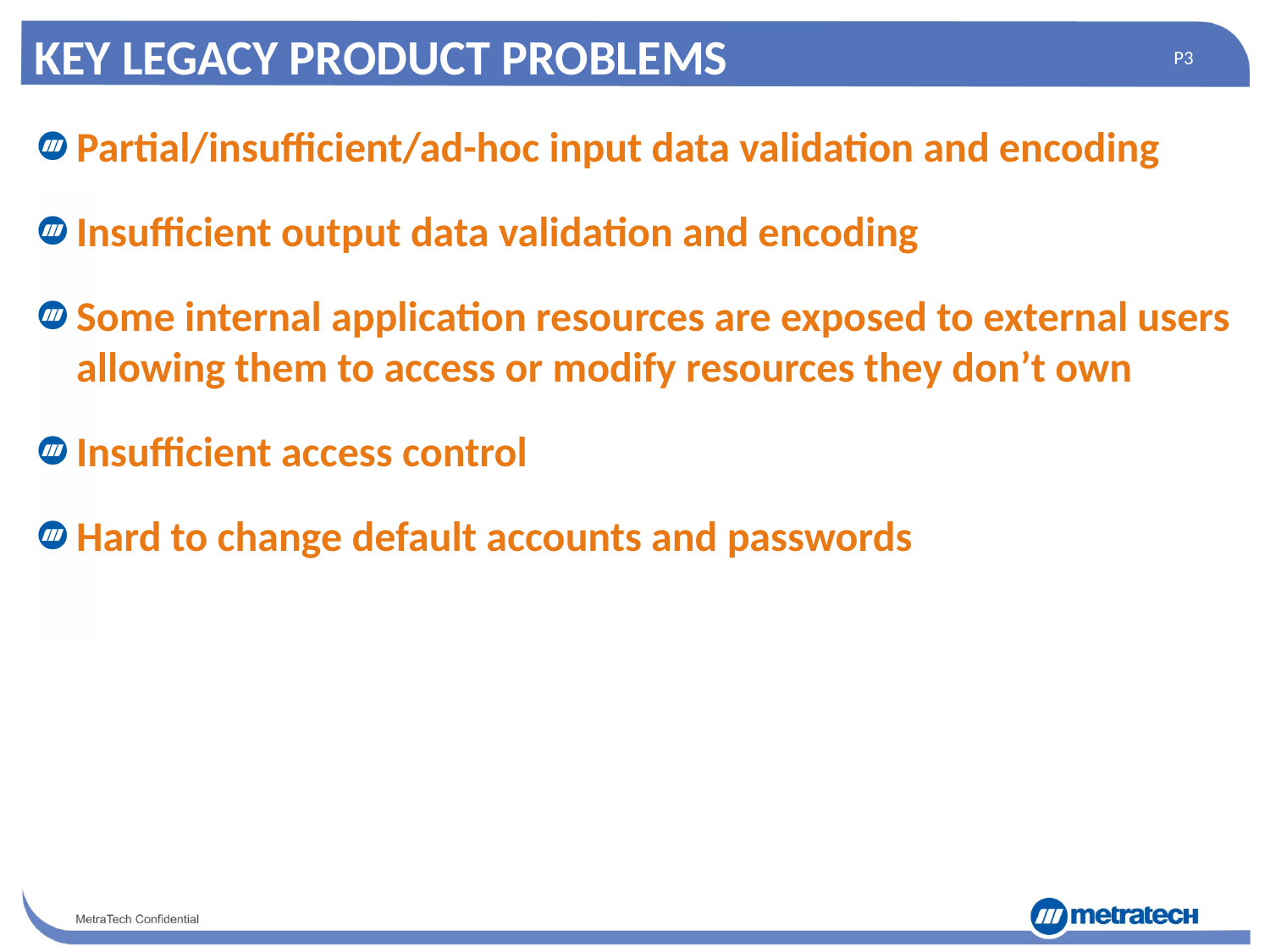

# KEY LEGACY PRODUCT PROBLEMS
Partial/insufficient/ad-hoc input data validation and encoding
Insufficient output data validation and encoding
Some internal application resources are exposed to external users allowing them to access or modify resources they don’t own
Insufficient access control
Hard to change default accounts and passwords